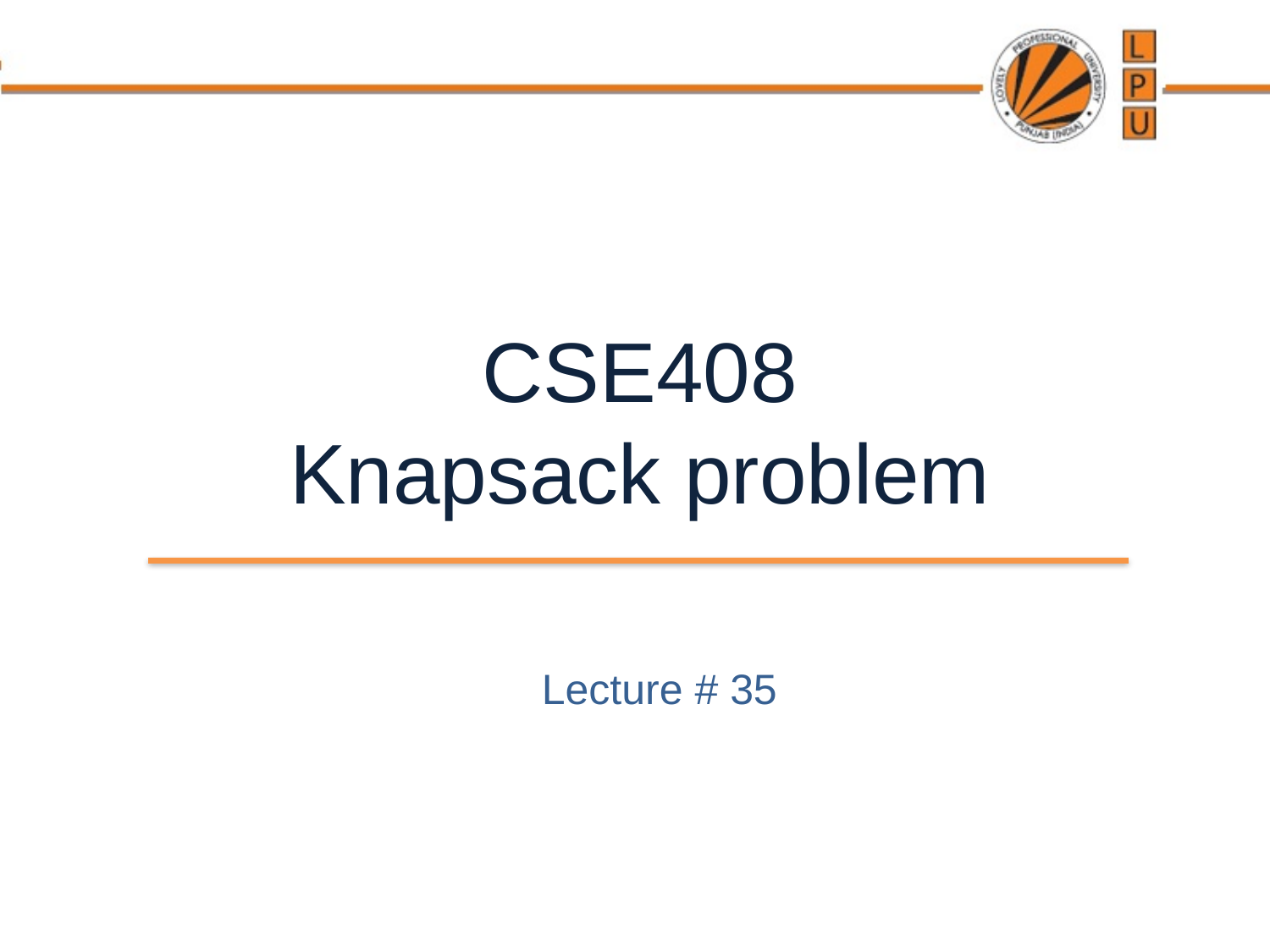

# CSE408 Knapsack problem
Lecture # 35